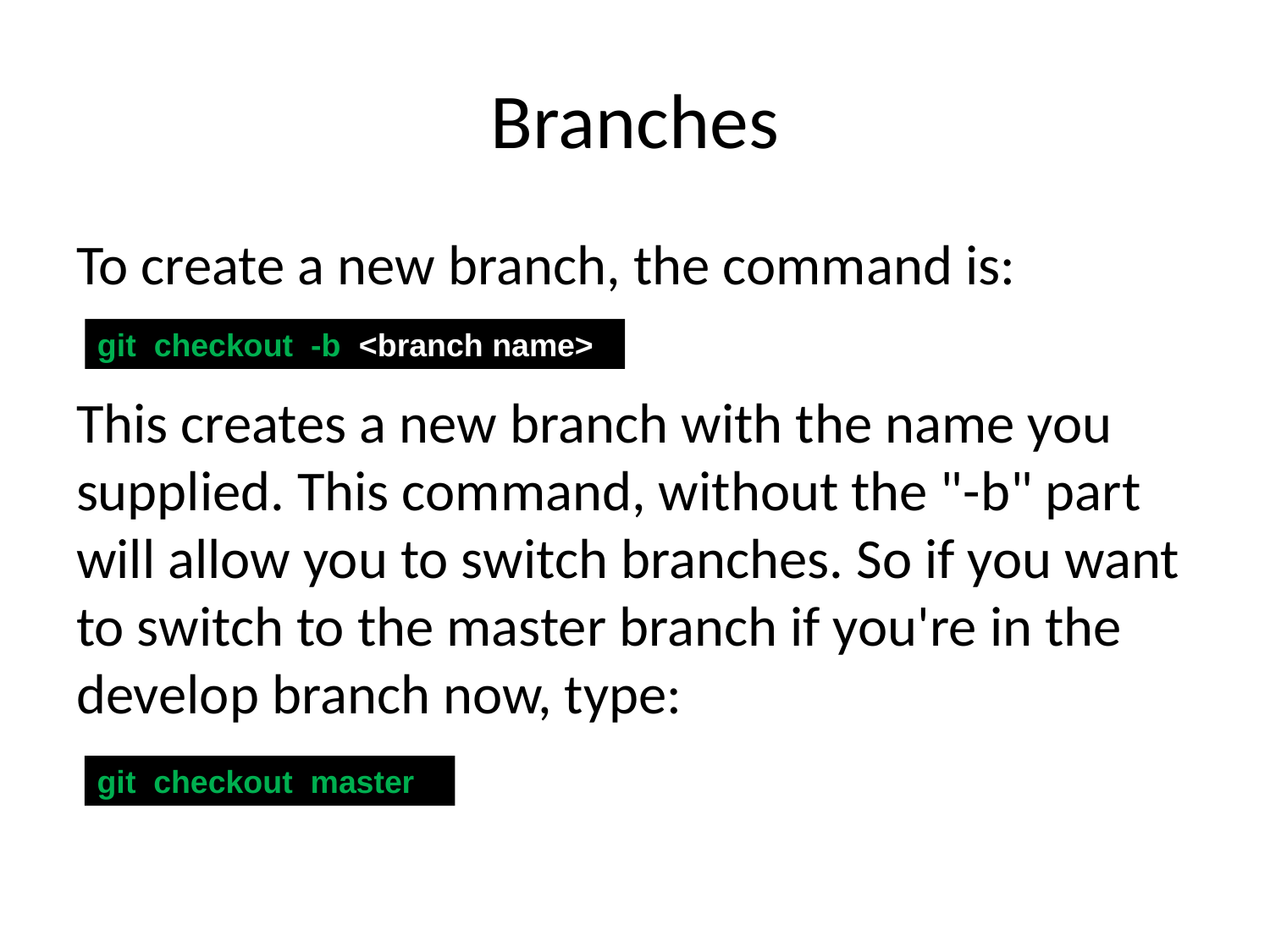

# Branches
To create a new branch, the command is:

This creates a new branch with the name you supplied. This command, without the "-b" part will allow you to switch branches. So if you want to switch to the master branch if you're in the develop branch now, type:

git  checkout  -b  <branch name>
git  checkout  master